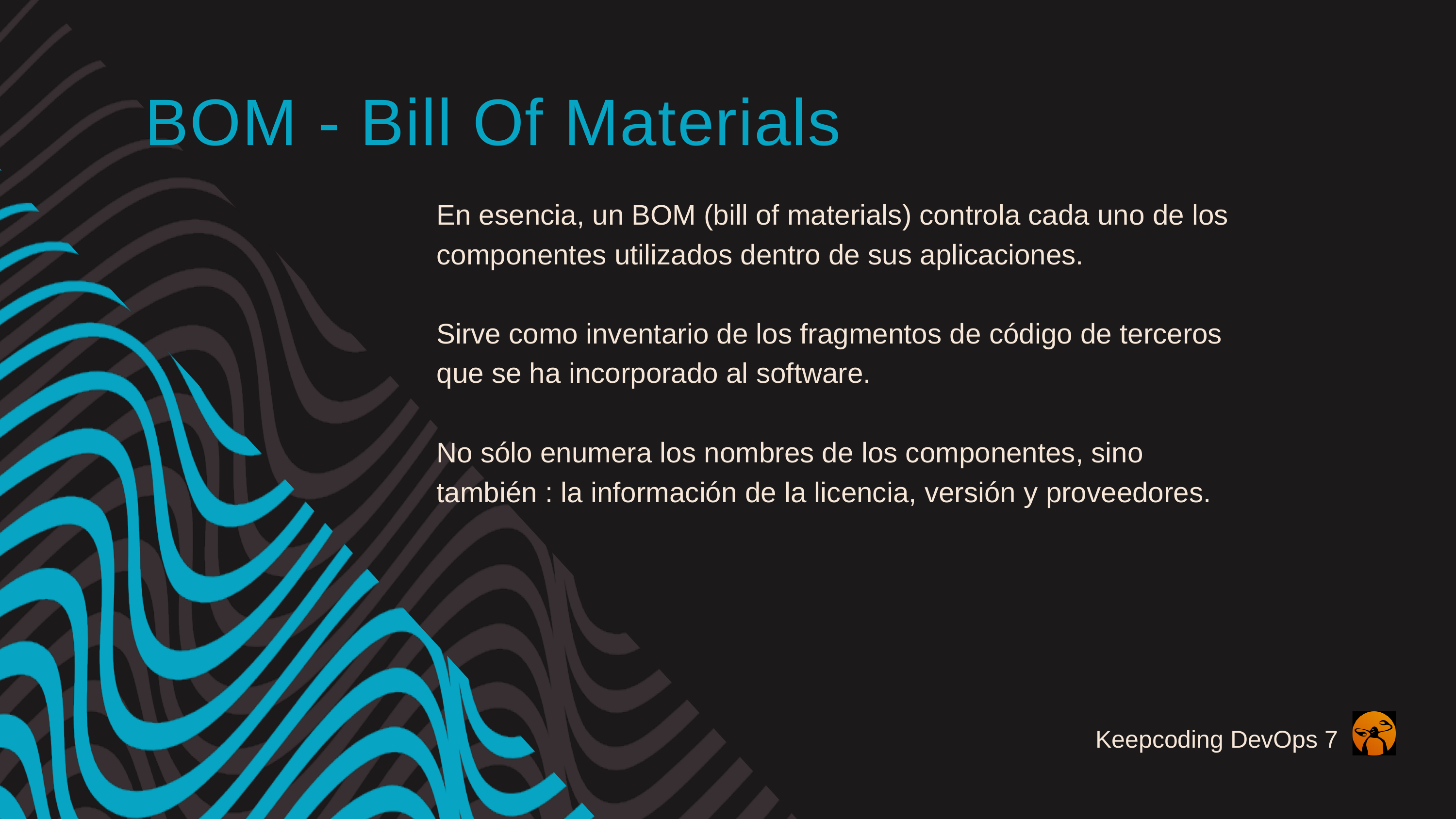

BOM - Bill Of Materials

En esencia, un BOM (bill of materials) controla cada uno de los componentes utilizados dentro de sus aplicaciones.

Sirve como inventario de los fragmentos de código de terceros que se ha incorporado al software.

No sólo enumera los nombres de los componentes, sino también : la información de la licencia, versión y proveedores.

Keepcoding DevOps 7